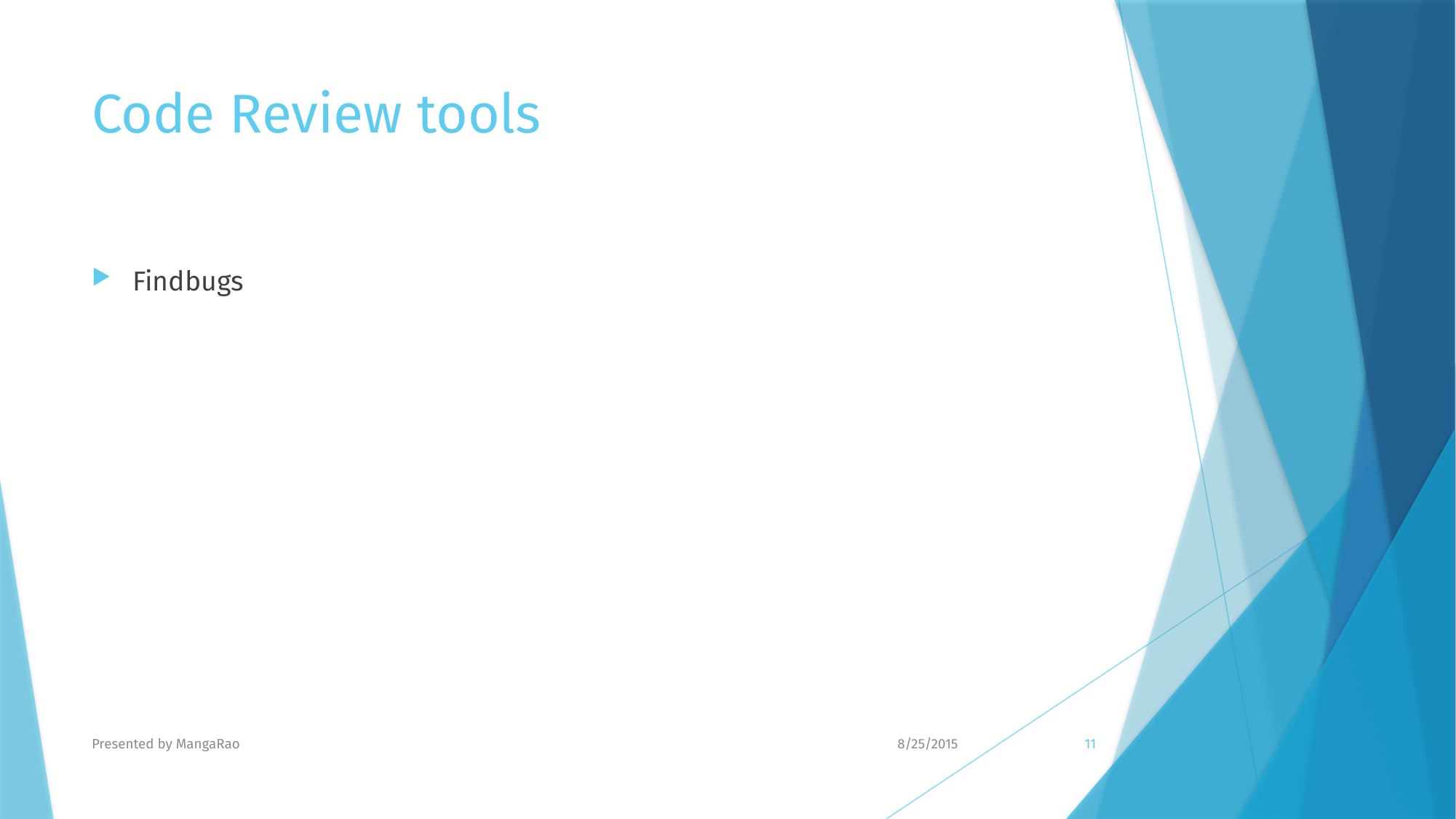

# Code Review tools
Findbugs
Presented by MangaRao
8/25/2015
11